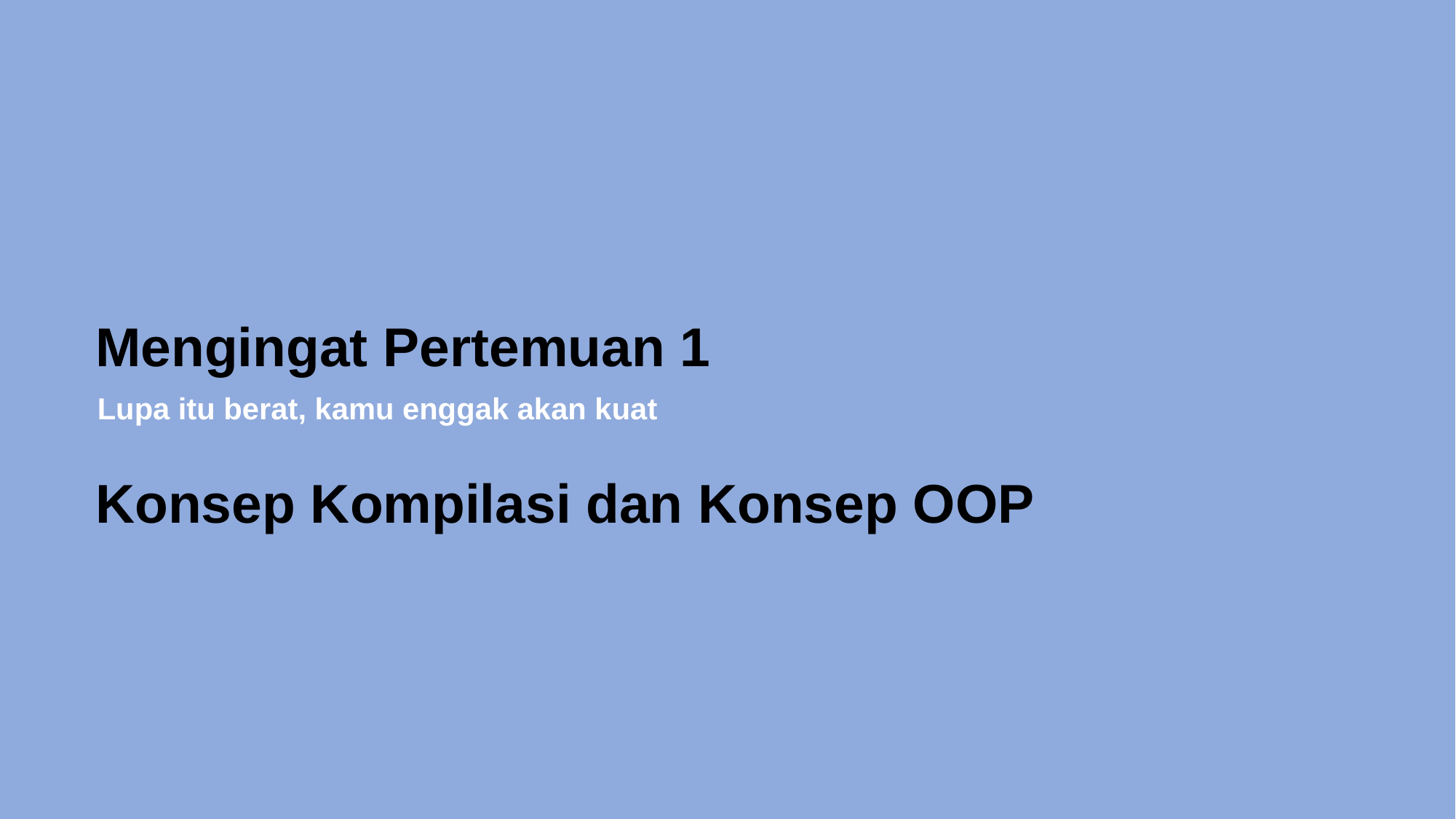

Mengingat Pertemuan 1
# Lupa itu berat, kamu enggak akan kuat
Konsep Kompilasi dan Konsep OOP